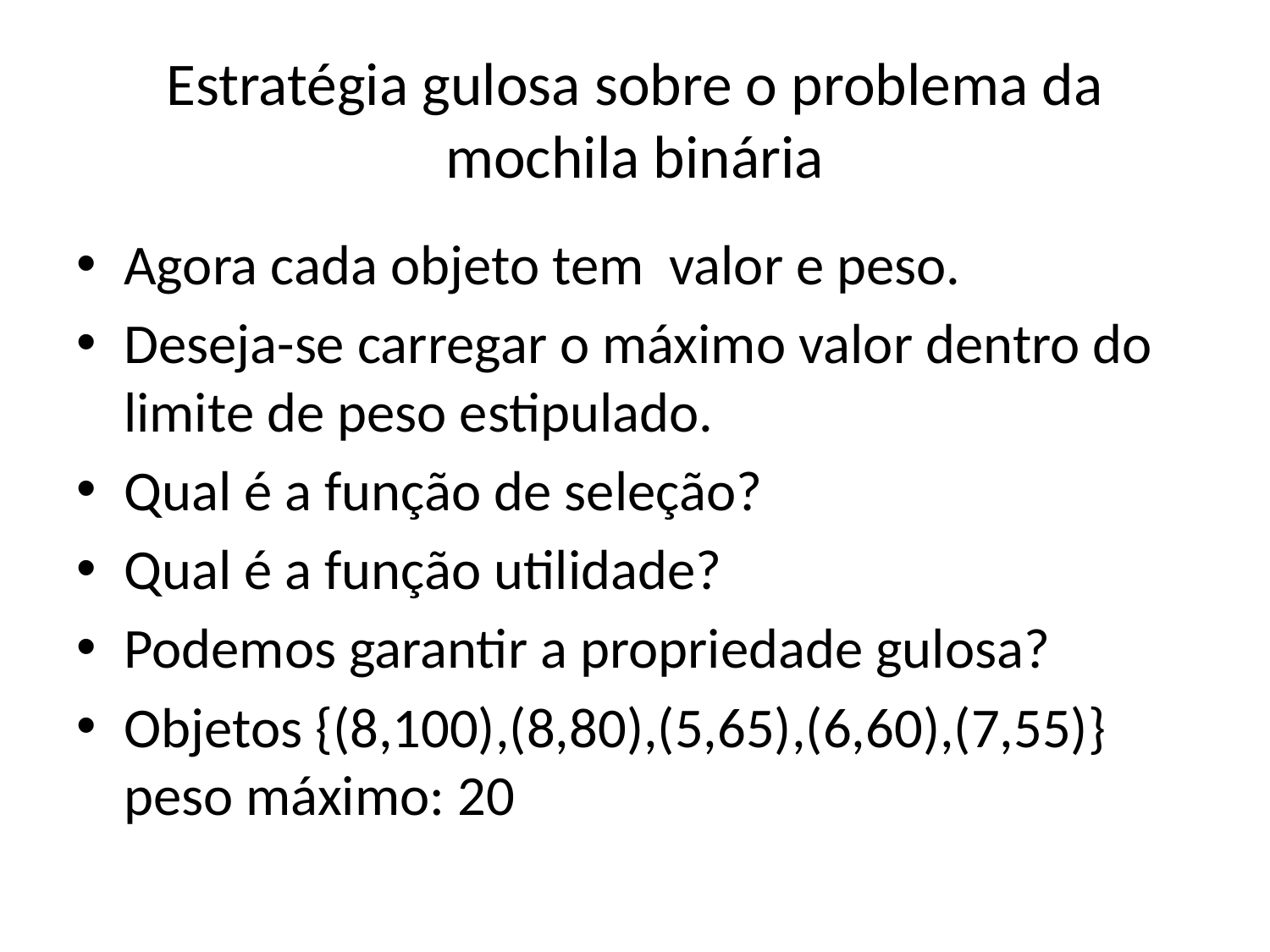

# Estratégia gulosa sobre o problema da mochila binária
Agora cada objeto tem  valor e peso.
Deseja-se carregar o máximo valor dentro do limite de peso estipulado.
Qual é a função de seleção?
Qual é a função utilidade?
Podemos garantir a propriedade gulosa?
Objetos {(8,100),(8,80),(5,65),(6,60),(7,55)} peso máximo: 20